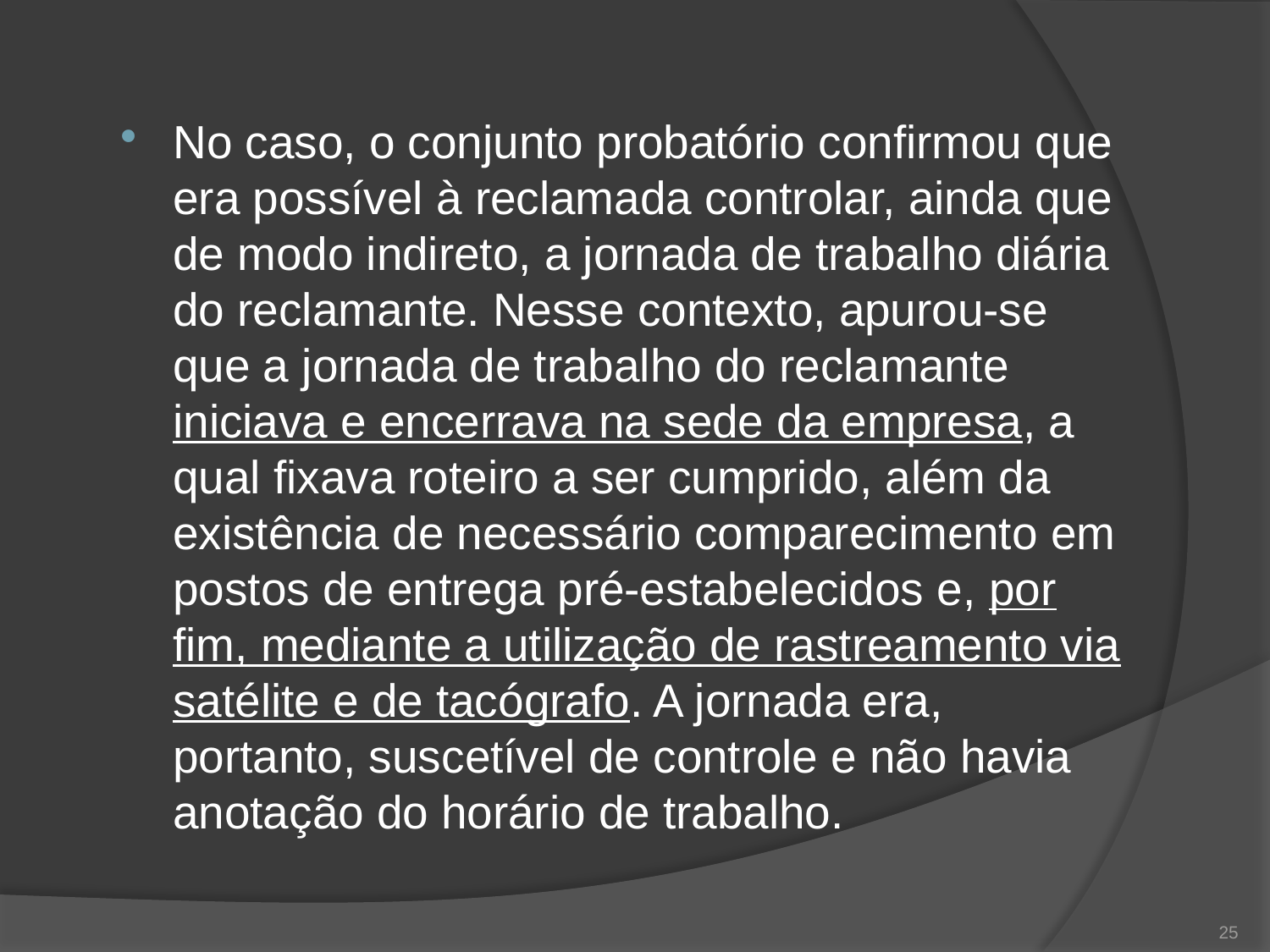

No caso, o conjunto probatório confirmou que era possível à reclamada controlar, ainda que de modo indireto, a jornada de trabalho diária do reclamante. Nesse contexto, apurou-se que a jornada de trabalho do reclamante iniciava e encerrava na sede da empresa, a qual fixava roteiro a ser cumprido, além da existência de necessário comparecimento em postos de entrega pré-estabelecidos e, por fim, mediante a utilização de rastreamento via satélite e de tacógrafo. A jornada era, portanto, suscetível de controle e não havia anotação do horário de trabalho.
25